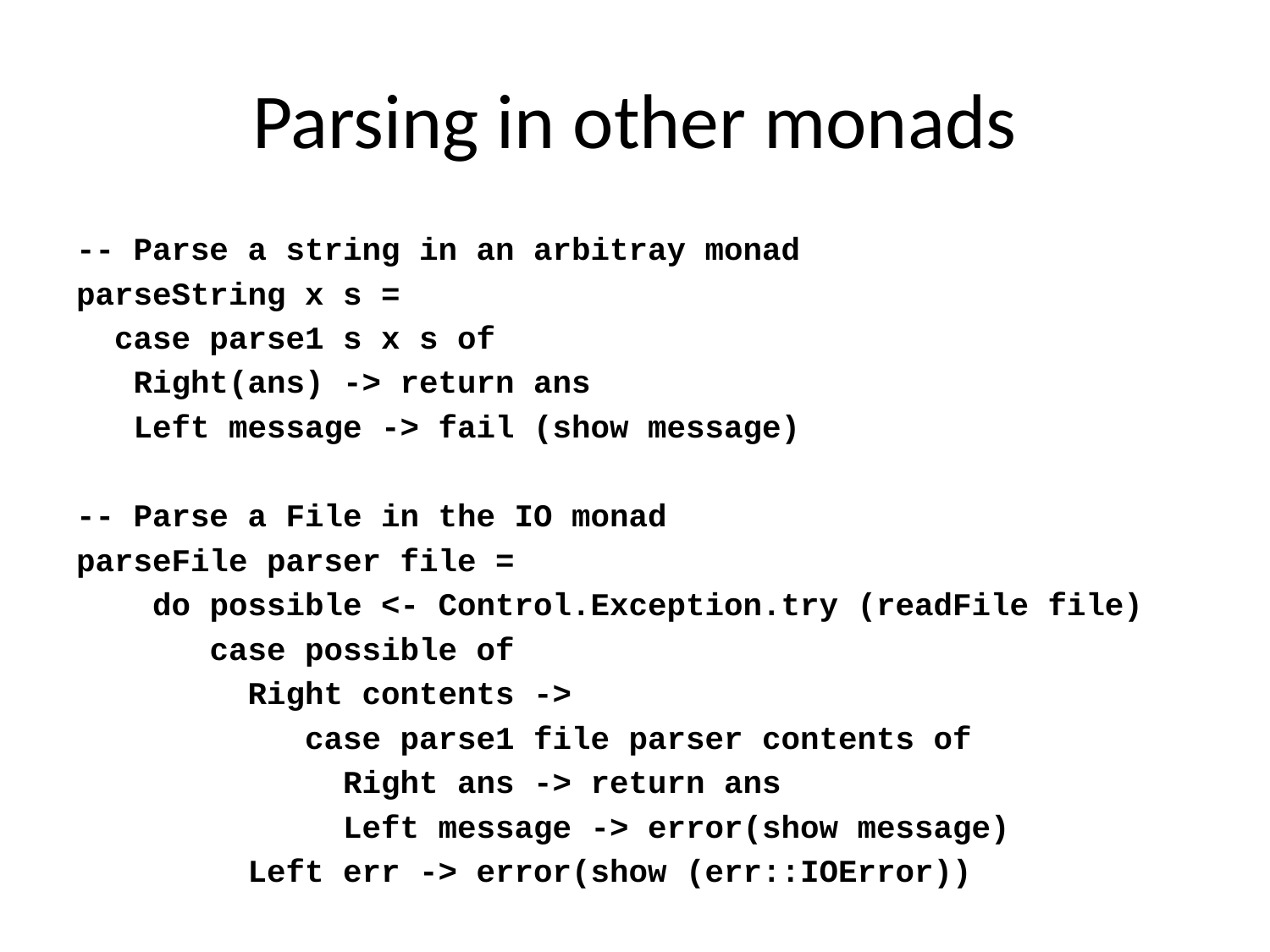

# Parsing in other monads
-- Parse a string in an arbitray monad
parseString x s =
  case parse1 s x s of
   Right(ans) -> return ans
   Left message -> fail (show message)

-- Parse a File in the IO monad
parseFile parser file =
    do possible <- Control.Exception.try (readFile file)
       case possible of
         Right contents ->
            case parse1 file parser contents of
              Right ans -> return ans
              Left message -> error(show message)
         Left err -> error(show (err::IOError))